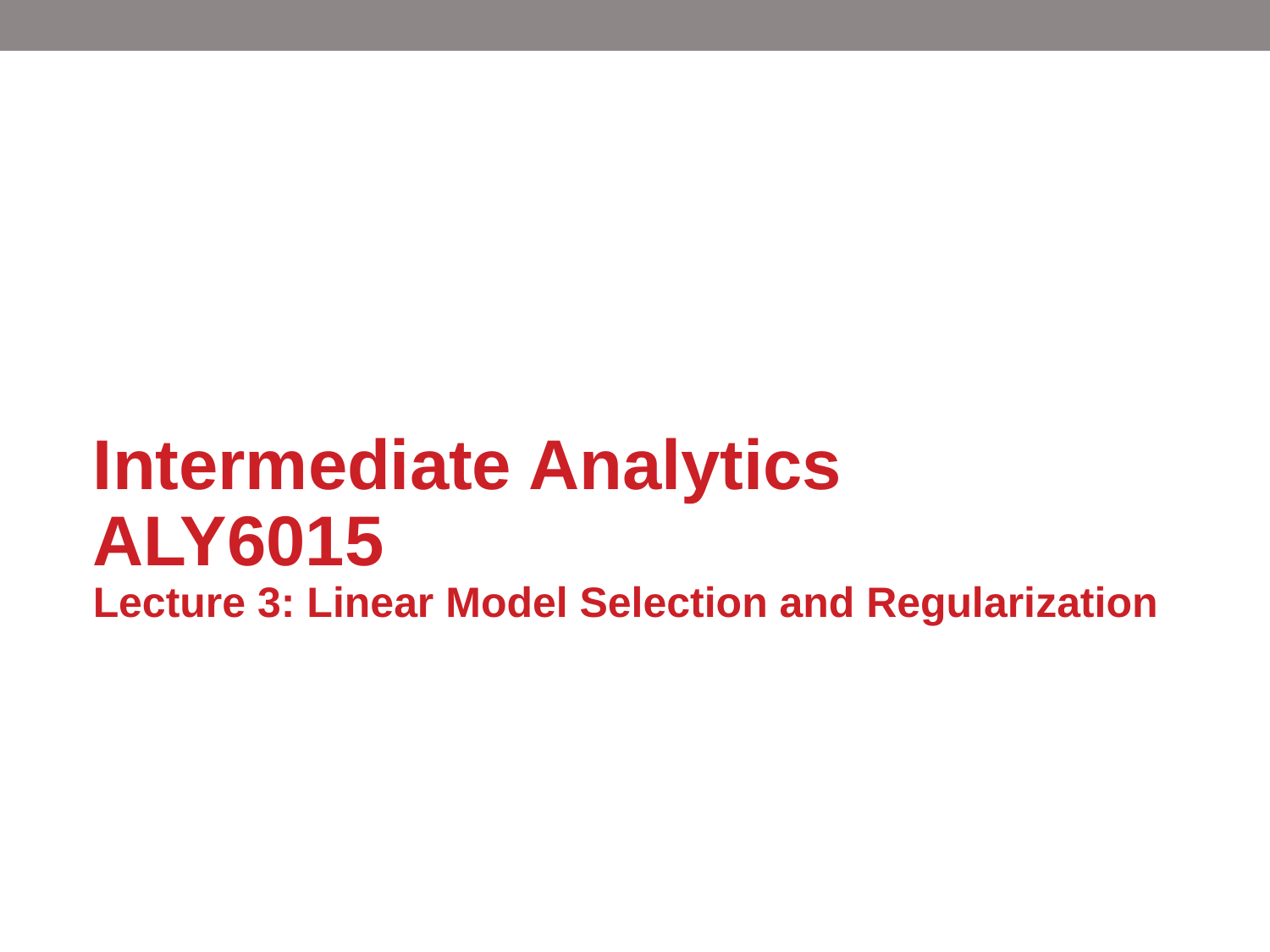

# Intermediate Analytics ALY6015 Lecture 3: Linear Model Selection and Regularization